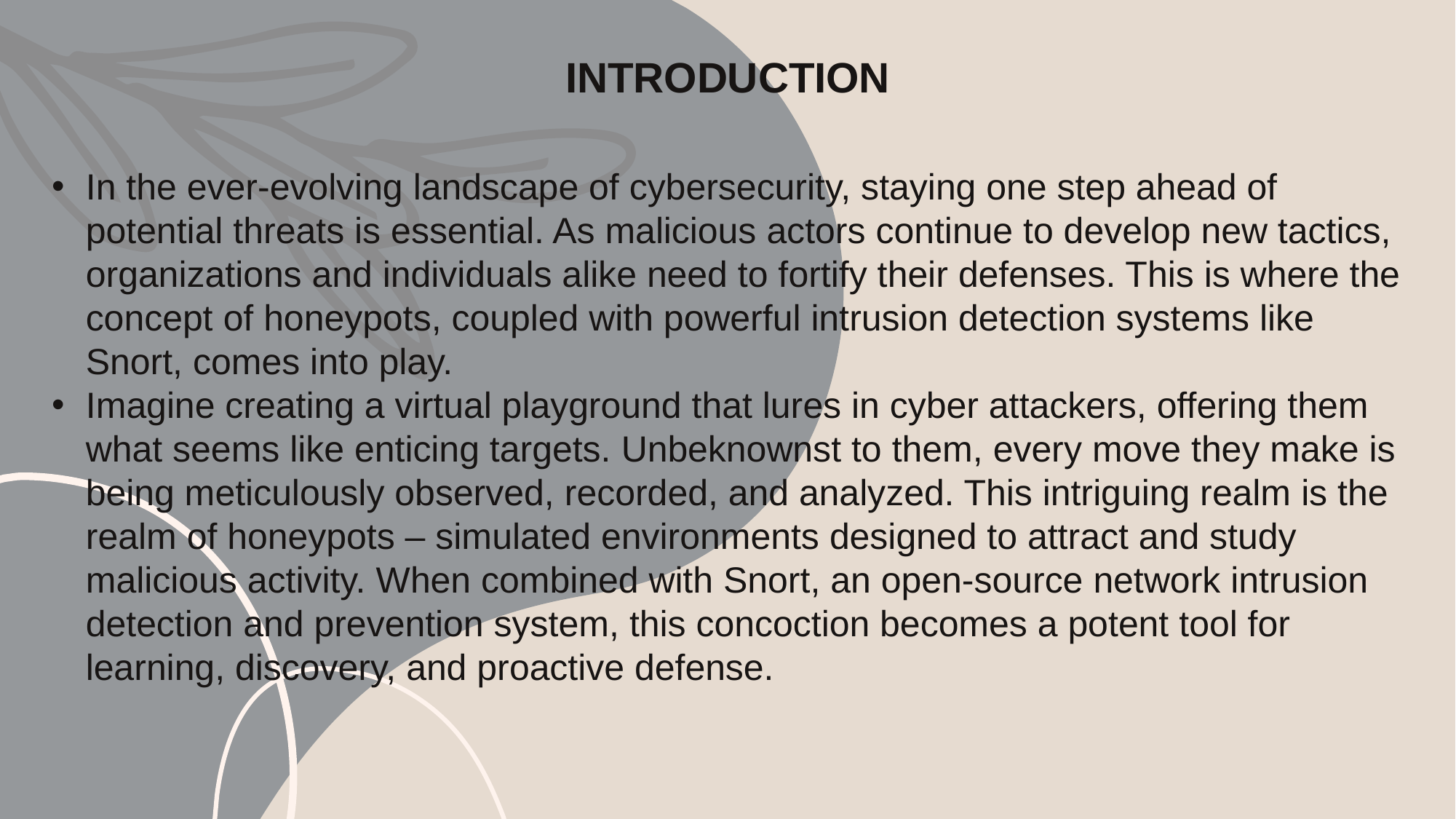

# INTRODUCTION
In the ever-evolving landscape of cybersecurity, staying one step ahead of potential threats is essential. As malicious actors continue to develop new tactics, organizations and individuals alike need to fortify their defenses. This is where the concept of honeypots, coupled with powerful intrusion detection systems like Snort, comes into play.
Imagine creating a virtual playground that lures in cyber attackers, offering them what seems like enticing targets. Unbeknownst to them, every move they make is being meticulously observed, recorded, and analyzed. This intriguing realm is the realm of honeypots – simulated environments designed to attract and study malicious activity. When combined with Snort, an open-source network intrusion detection and prevention system, this concoction becomes a potent tool for learning, discovery, and proactive defense.